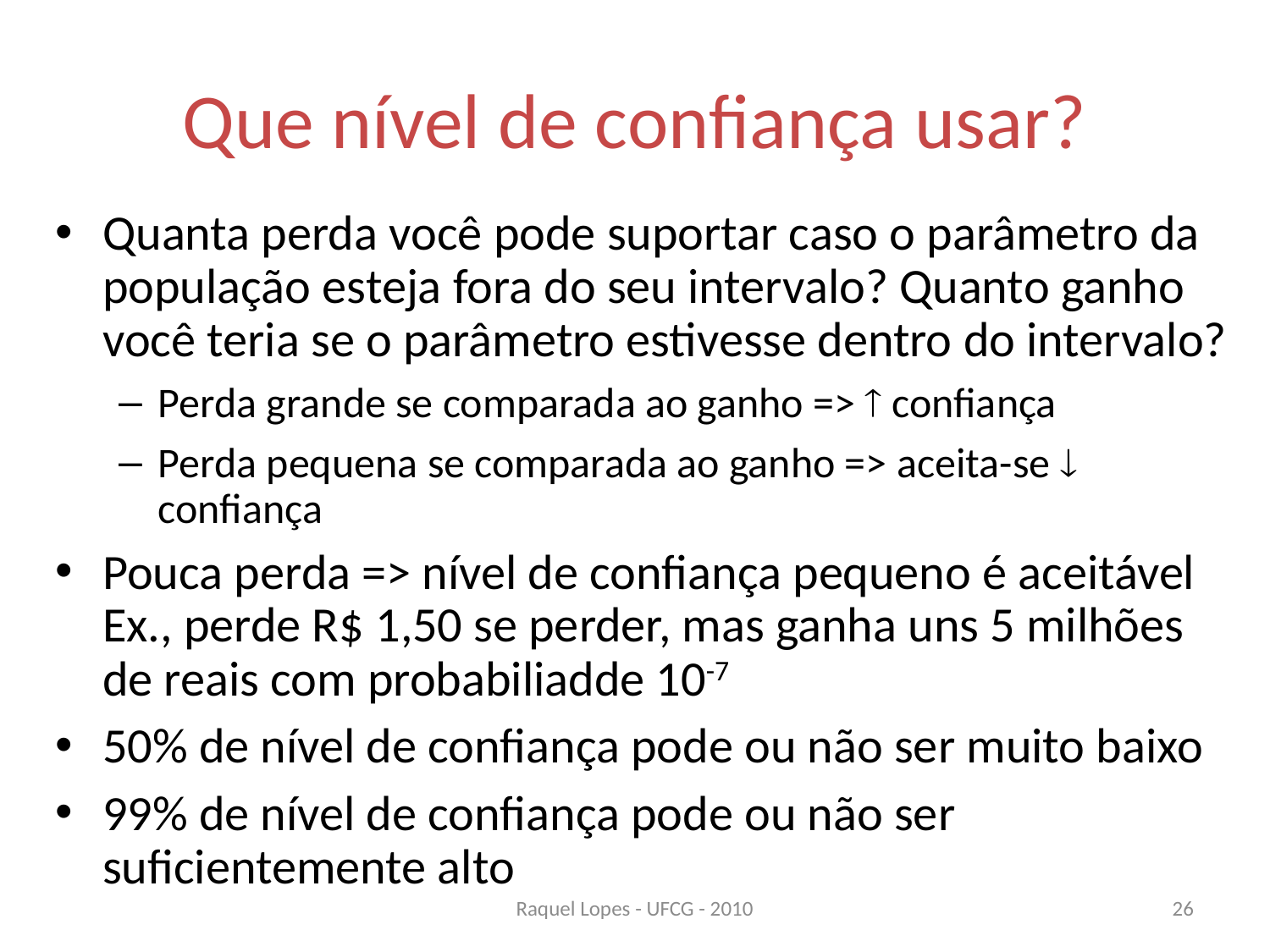

# Que nível de confiança usar?
Quanta perda você pode suportar caso o parâmetro da população esteja fora do seu intervalo? Quanto ganho você teria se o parâmetro estivesse dentro do intervalo?
Perda grande se comparada ao ganho => ↑ confiança
Perda pequena se comparada ao ganho => aceita-se ↓ confiança
Pouca perda => nível de confiança pequeno é aceitável
Ex., perde R$ 1,50 se perder, mas ganha uns 5 milhões de reais com probabiliadde 10-7
50% de nível de confiança pode ou não ser muito baixo
99% de nível de confiança pode ou não ser suficientemente alto
Raquel Lopes - UFCG - 2010
26